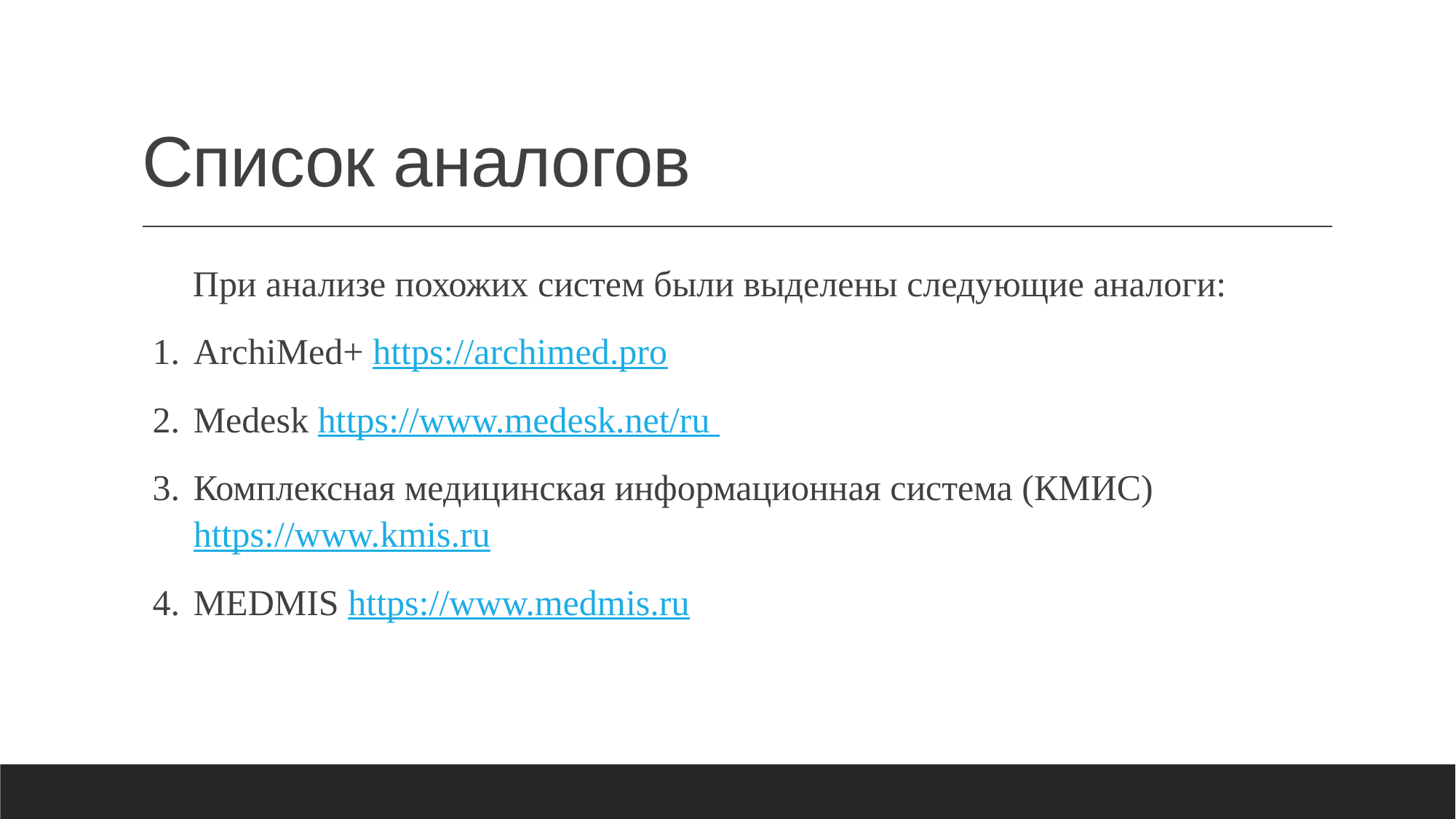

# Список аналогов
При анализе похожих систем были выделены следующие аналоги:
ArchiMed+ https://archimed.pro
Medesk https://www.medesk.net/ru
Комплексная медицинская информационная система (КМИС) https://www.kmis.ru
MEDMIS https://www.medmis.ru